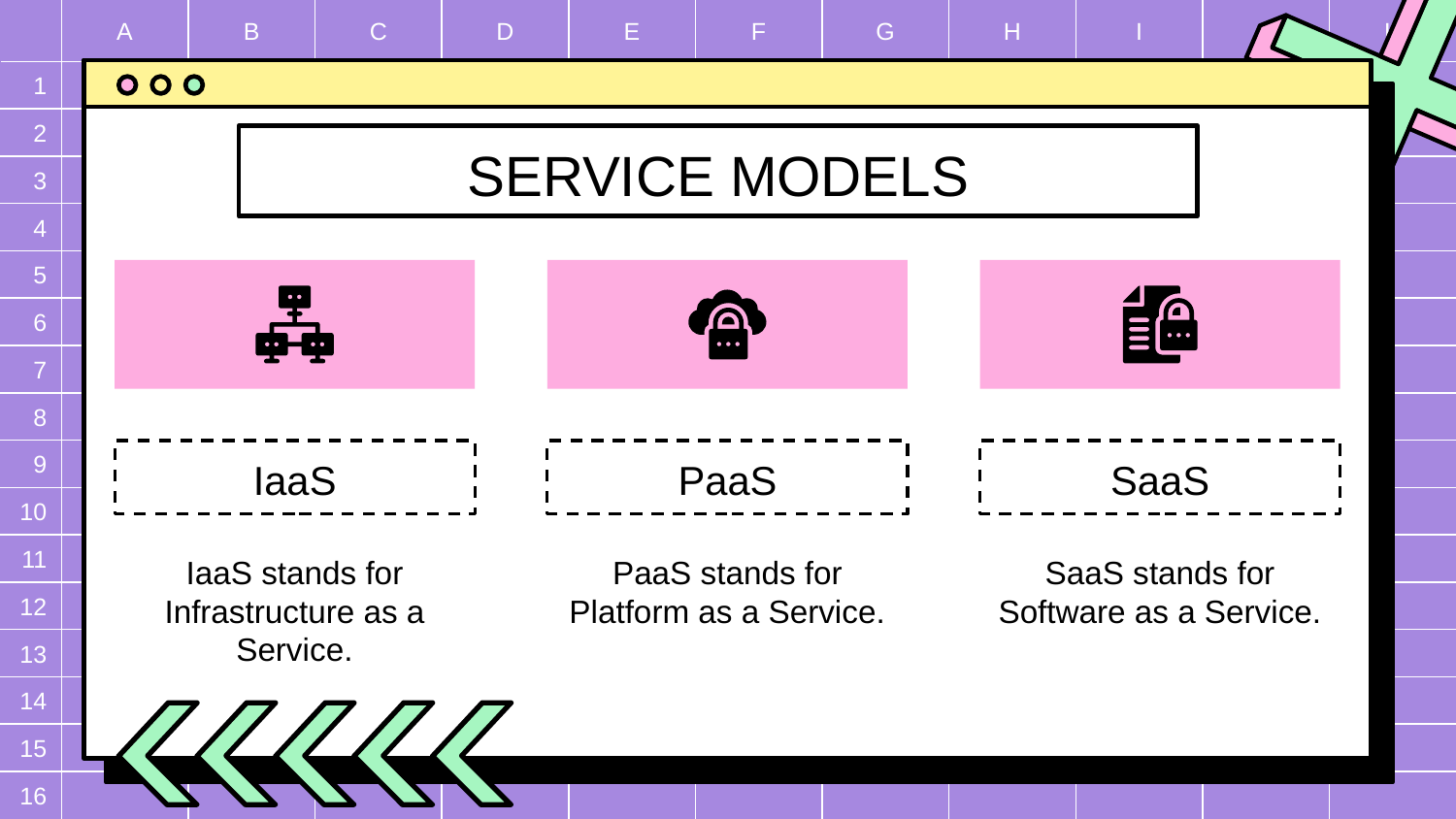

# SERVICE MODELS

IaaS
PaaS
SaaS
IaaS stands for Infrastructure as a Service.
PaaS stands for Platform as a Service.
SaaS stands for Software as a Service.